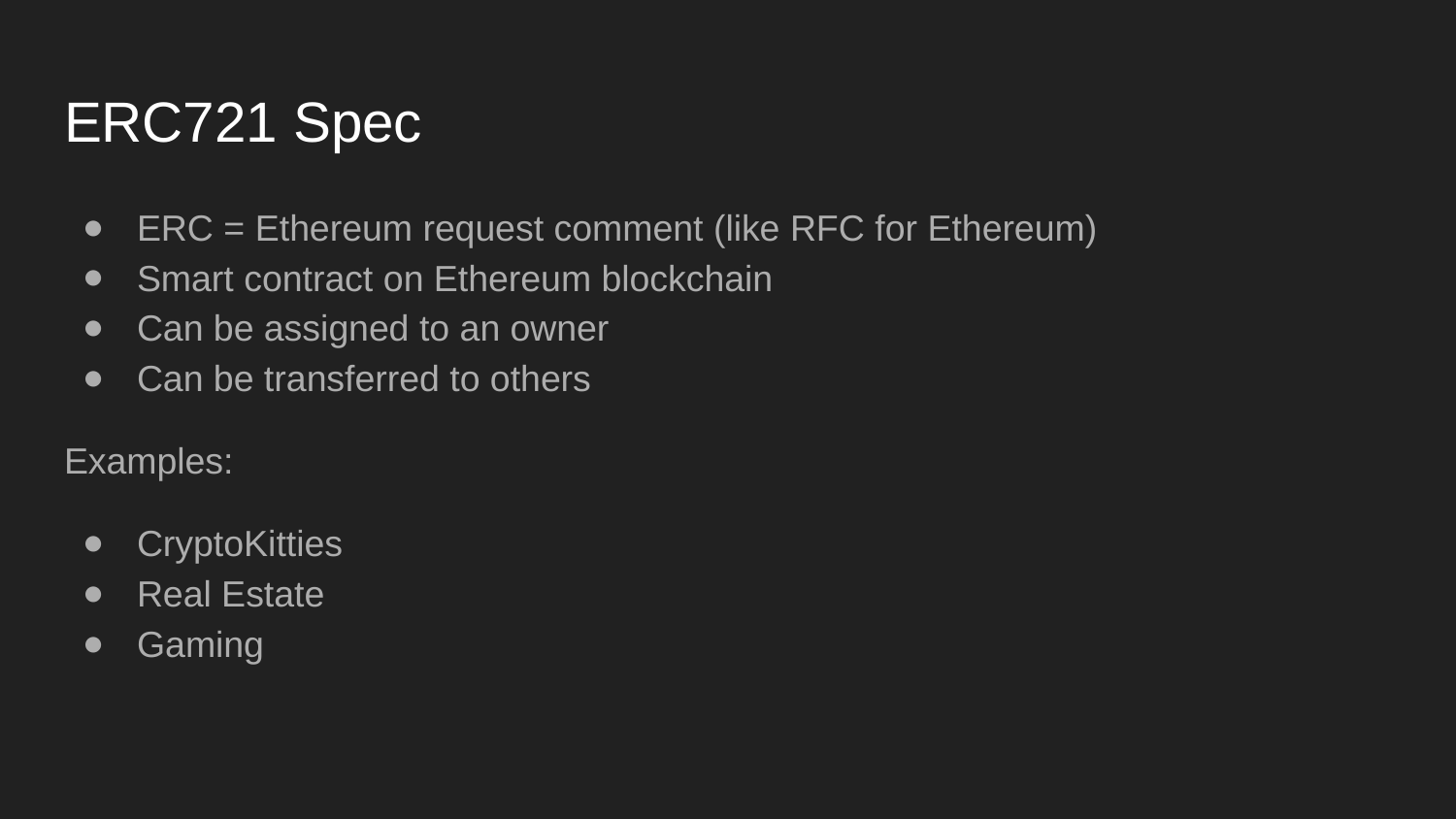

# ERC721 Spec
ERC = Ethereum request comment (like RFC for Ethereum)
Smart contract on Ethereum blockchain
Can be assigned to an owner
Can be transferred to others
Examples:
CryptoKitties
Real Estate
Gaming